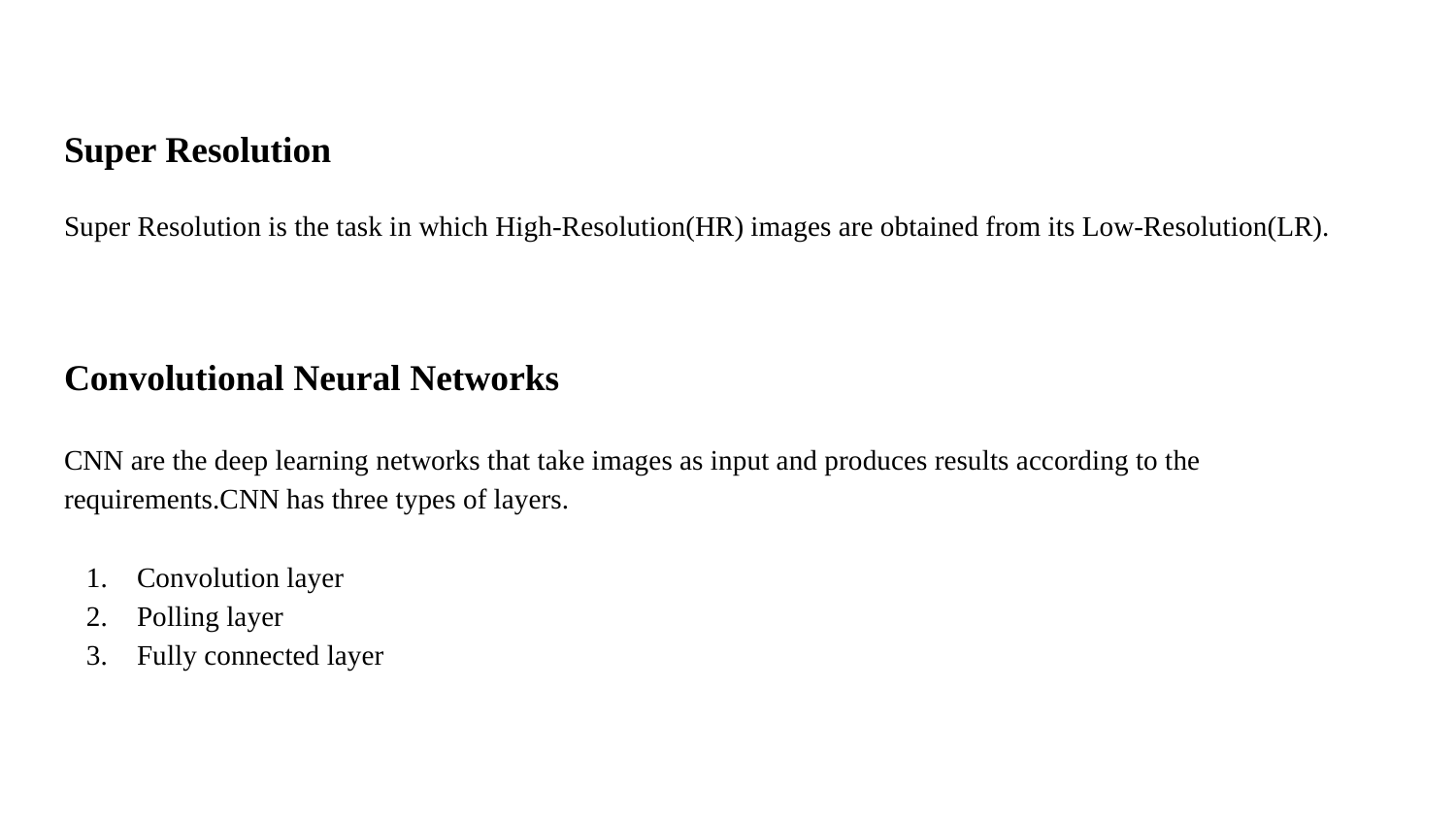

#

Super Resolution

Super Resolution is the task in which High-Resolution(HR) images are obtained from its Low-Resolution(LR).

Convolutional Neural Networks

CNN are the deep learning networks that take images as input and produces results according to the requirements.CNN has three types of layers.

Convolution layer
Polling layer
Fully connected layer